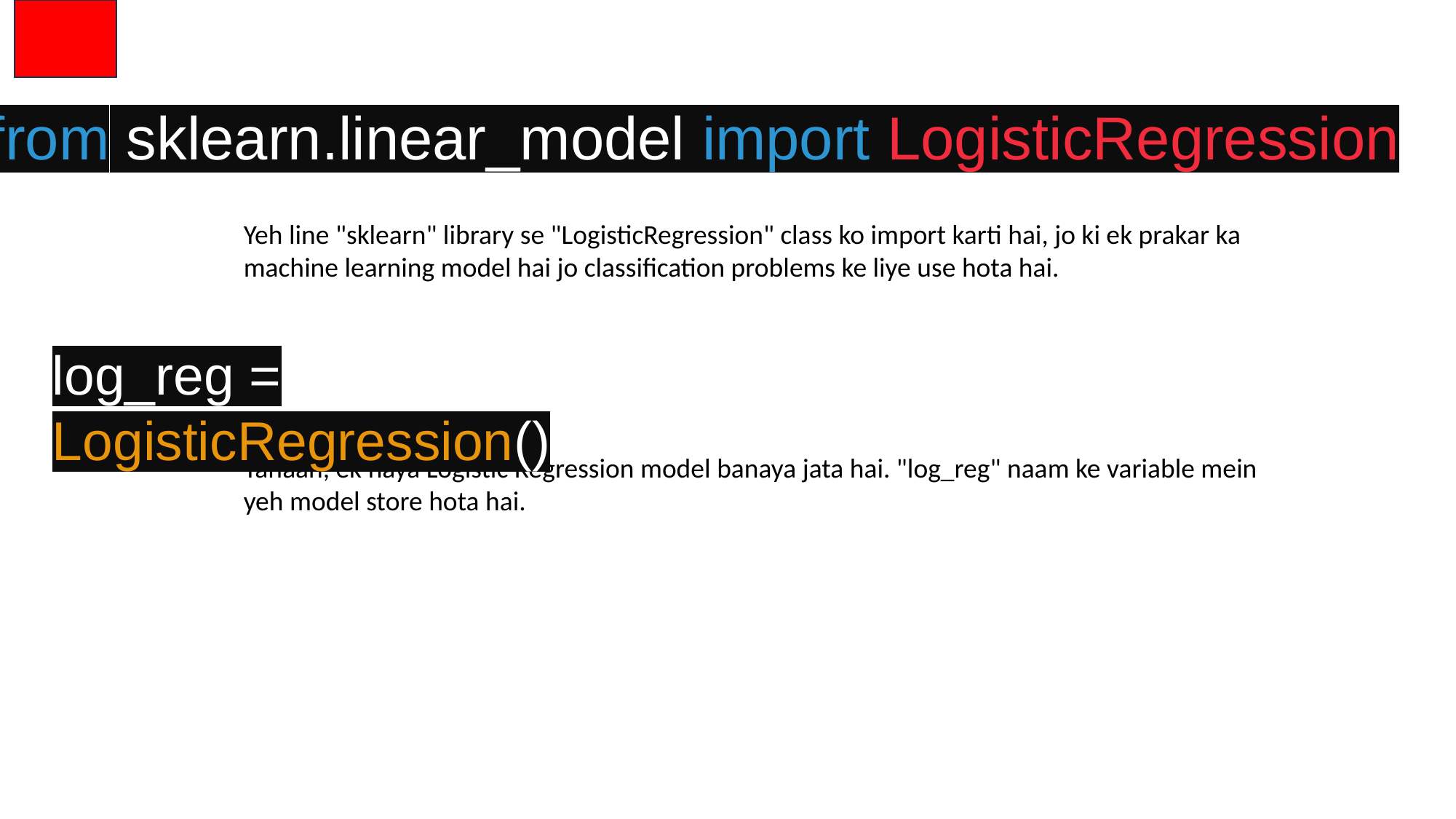

from sklearn.linear_model import LogisticRegression
Yeh line "sklearn" library se "LogisticRegression" class ko import karti hai, jo ki ek prakar ka machine learning model hai jo classification problems ke liye use hota hai.
log_reg = LogisticRegression()
Yahaan, ek naya Logistic Regression model banaya jata hai. "log_reg" naam ke variable mein yeh model store hota hai.